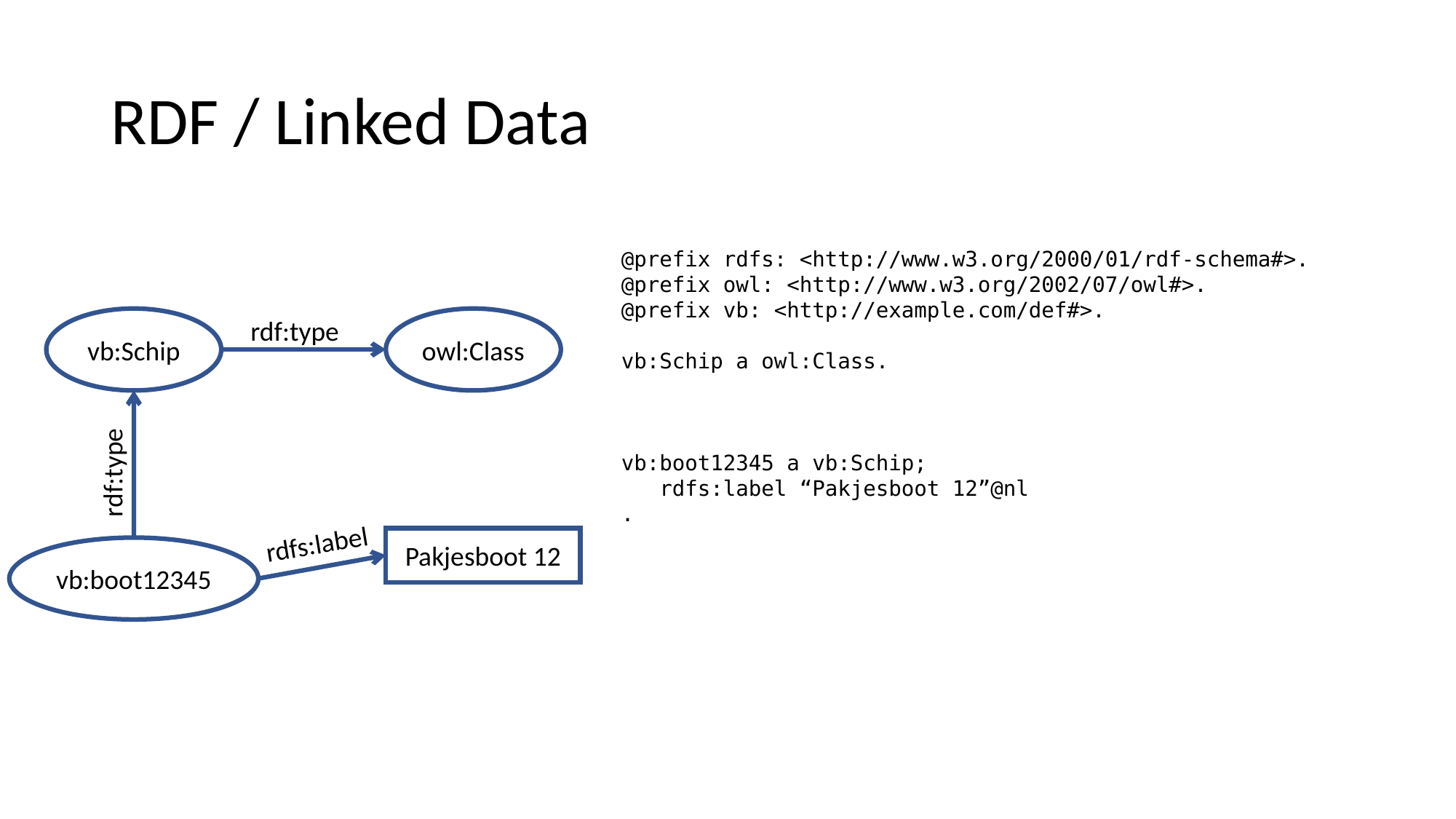

# RDF / Linked Data

@prefix rdfs: <http://www.w3.org/2000/01/rdf-schema#>.
@prefix owl: <http://www.w3.org/2002/07/owl#>.
@prefix vb: <http://example.com/def#>.

vb:Schip a owl:Class.

vb:boot12345 a vb:Schip;
   rdfs:label “Pakjesboot 12”@nl
.
vb:Schip
rdf:type
owl:Class
rdf:type
rdfs:label
Pakjesboot 12
vb:boot12345